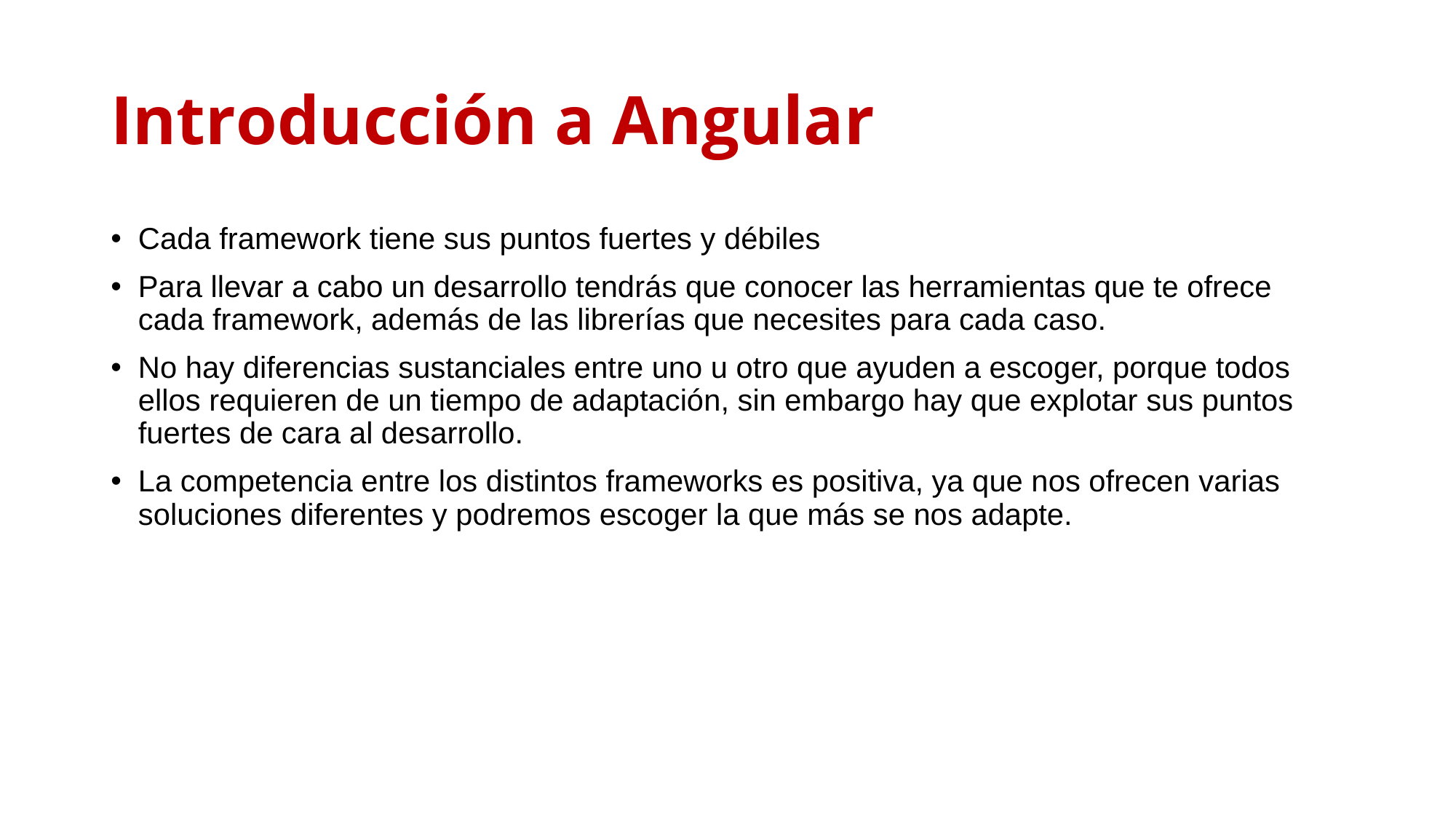

# Introducción a Angular
Cada framework tiene sus puntos fuertes y débiles
Para llevar a cabo un desarrollo tendrás que conocer las herramientas que te ofrece cada framework, además de las librerías que necesites para cada caso.
No hay diferencias sustanciales entre uno u otro que ayuden a escoger, porque todos ellos requieren de un tiempo de adaptación, sin embargo hay que explotar sus puntos fuertes de cara al desarrollo.
La competencia entre los distintos frameworks es positiva, ya que nos ofrecen varias soluciones diferentes y podremos escoger la que más se nos adapte.